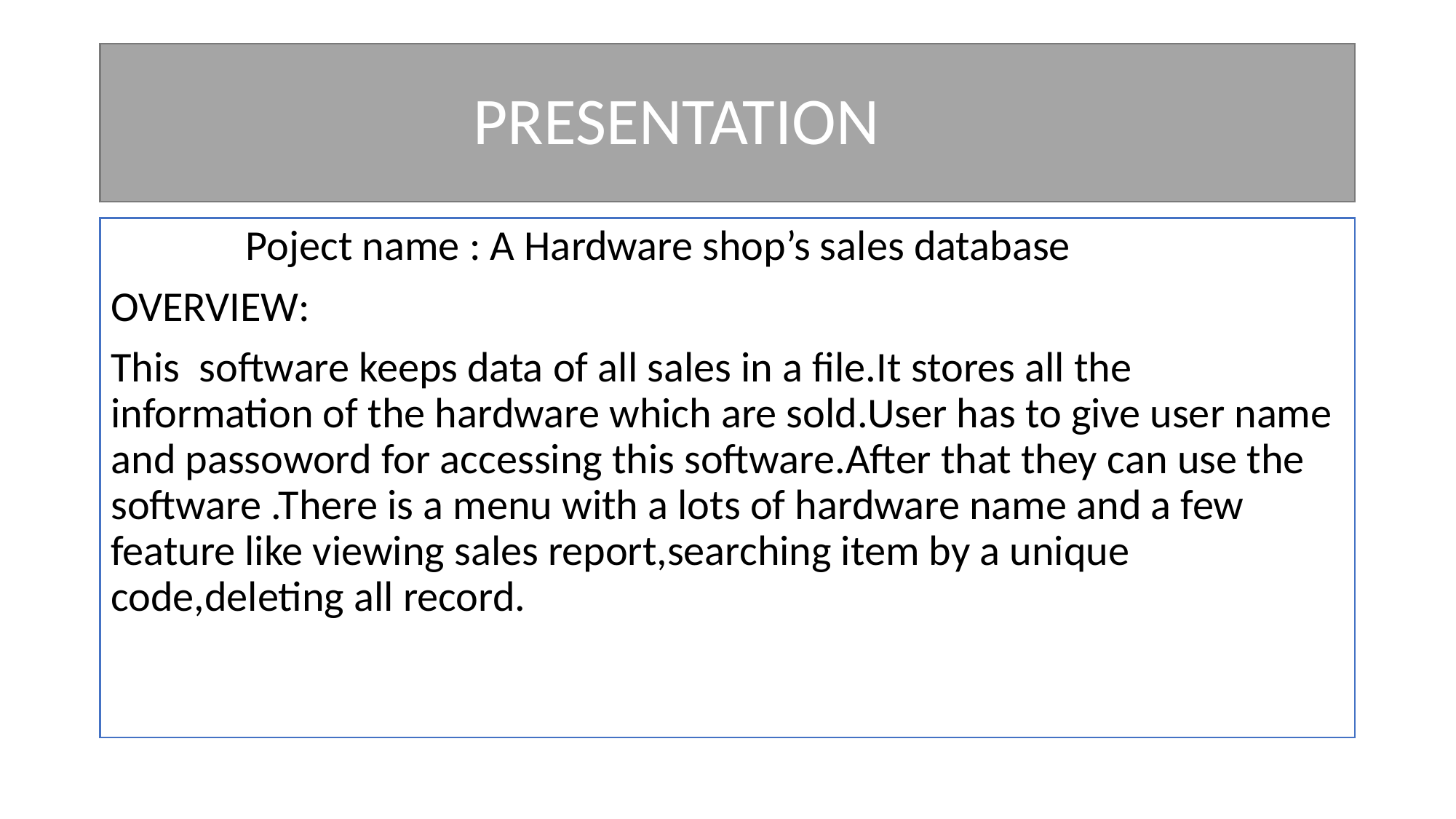

# PRESENTATION
              Poject name : A Hardware shop’s sales database
OVERVIEW:
This  software keeps data of all sales in a file.It stores all the information of the hardware which are sold.User has to give user name and passoword for accessing this software.After that they can use the software .There is a menu with a lots of hardware name and a few feature like viewing sales report,searching item by a unique code,deleting all record.